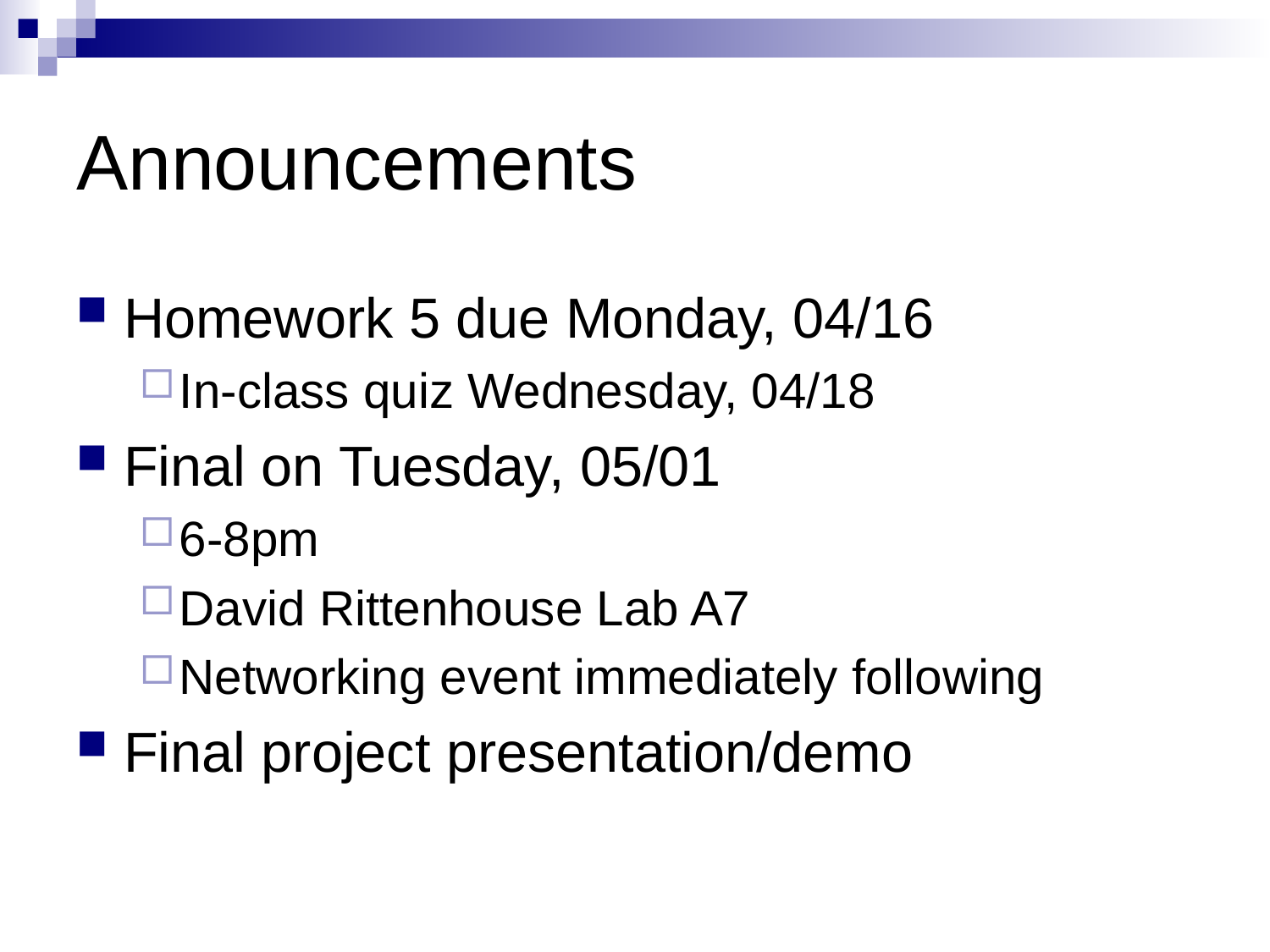

# Announcements
Homework 5 due Monday, 04/16
In-class quiz Wednesday, 04/18
Final on Tuesday, 05/01
6-8pm
David Rittenhouse Lab A7
Networking event immediately following
Final project presentation/demo